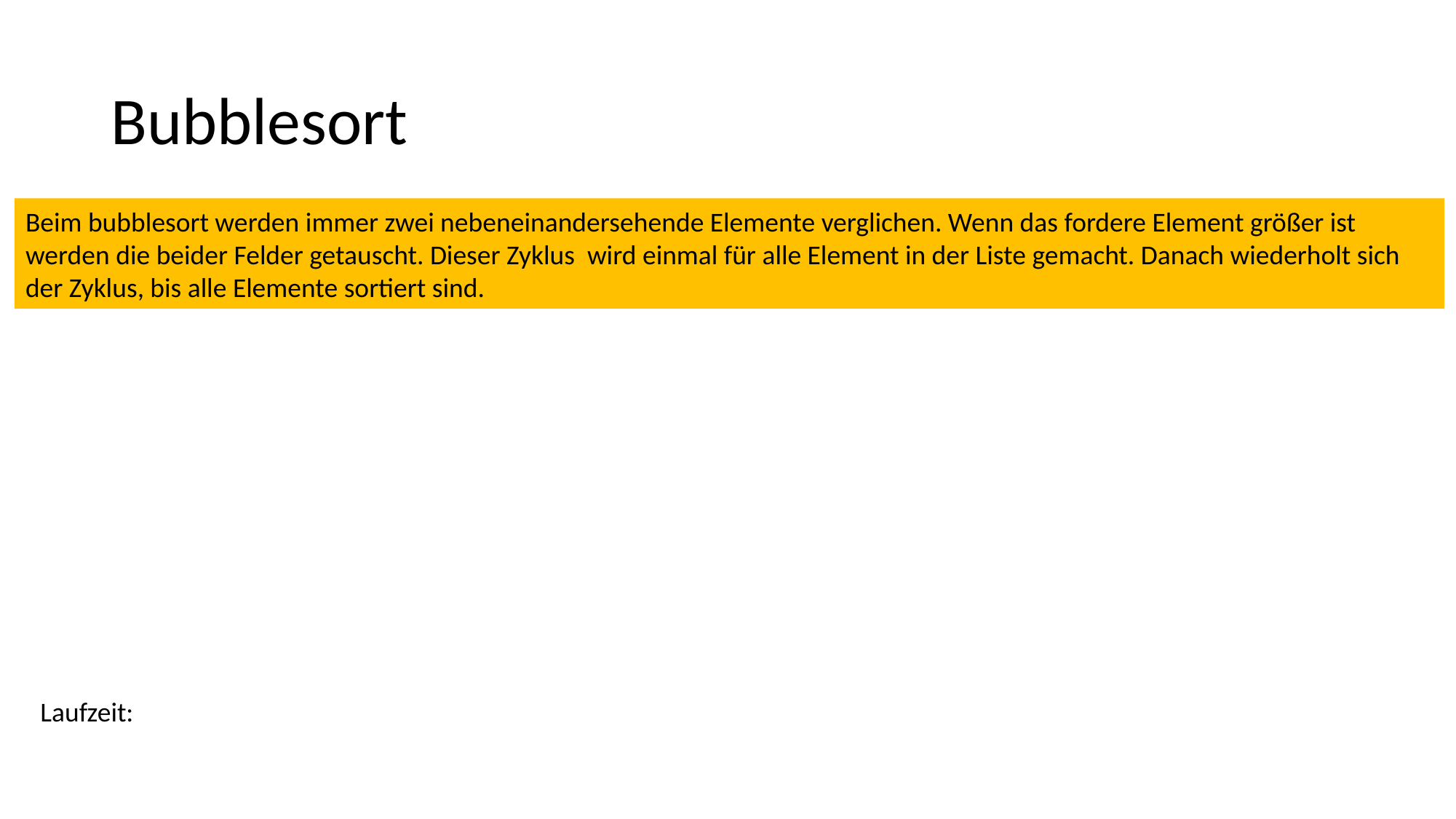

# Bubblesort
Beim bubblesort werden immer zwei nebeneinandersehende Elemente verglichen. Wenn das fordere Element größer ist werden die beider Felder getauscht. Dieser Zyklus  wird einmal für alle Element in der Liste gemacht. Danach wiederholt sich der Zyklus, bis alle Elemente sortiert sind.
Laufzeit: